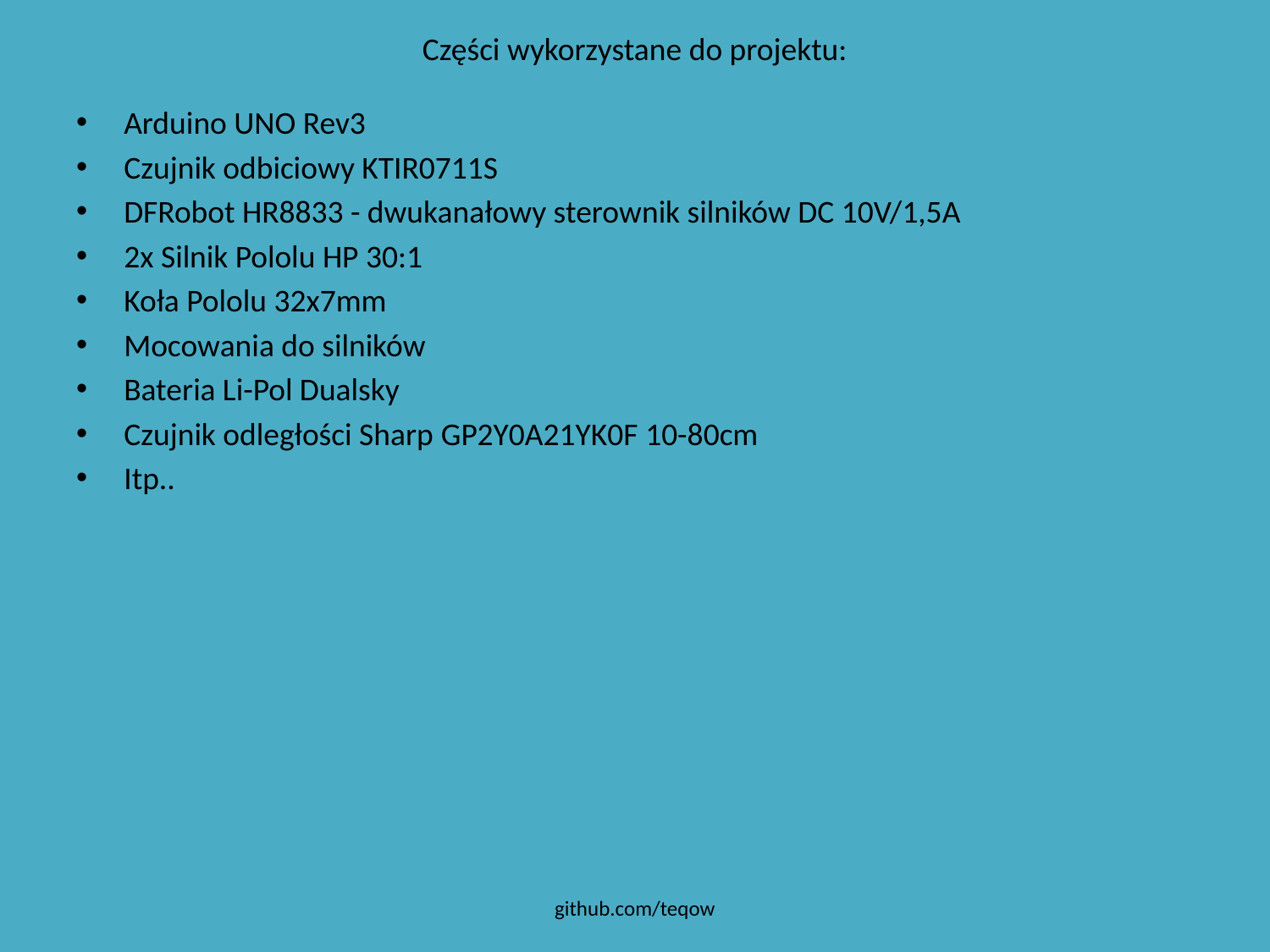

# Części wykorzystane do projektu:
Arduino UNO Rev3
Czujnik odbiciowy KTIR0711S
DFRobot HR8833 - dwukanałowy sterownik silników DC 10V/1,5A
2x Silnik Pololu HP 30:1
Koła Pololu 32x7mm
Mocowania do silników
Bateria Li-Pol Dualsky
Czujnik odległości Sharp GP2Y0A21YK0F 10-80cm
Itp..

github.com/teqow